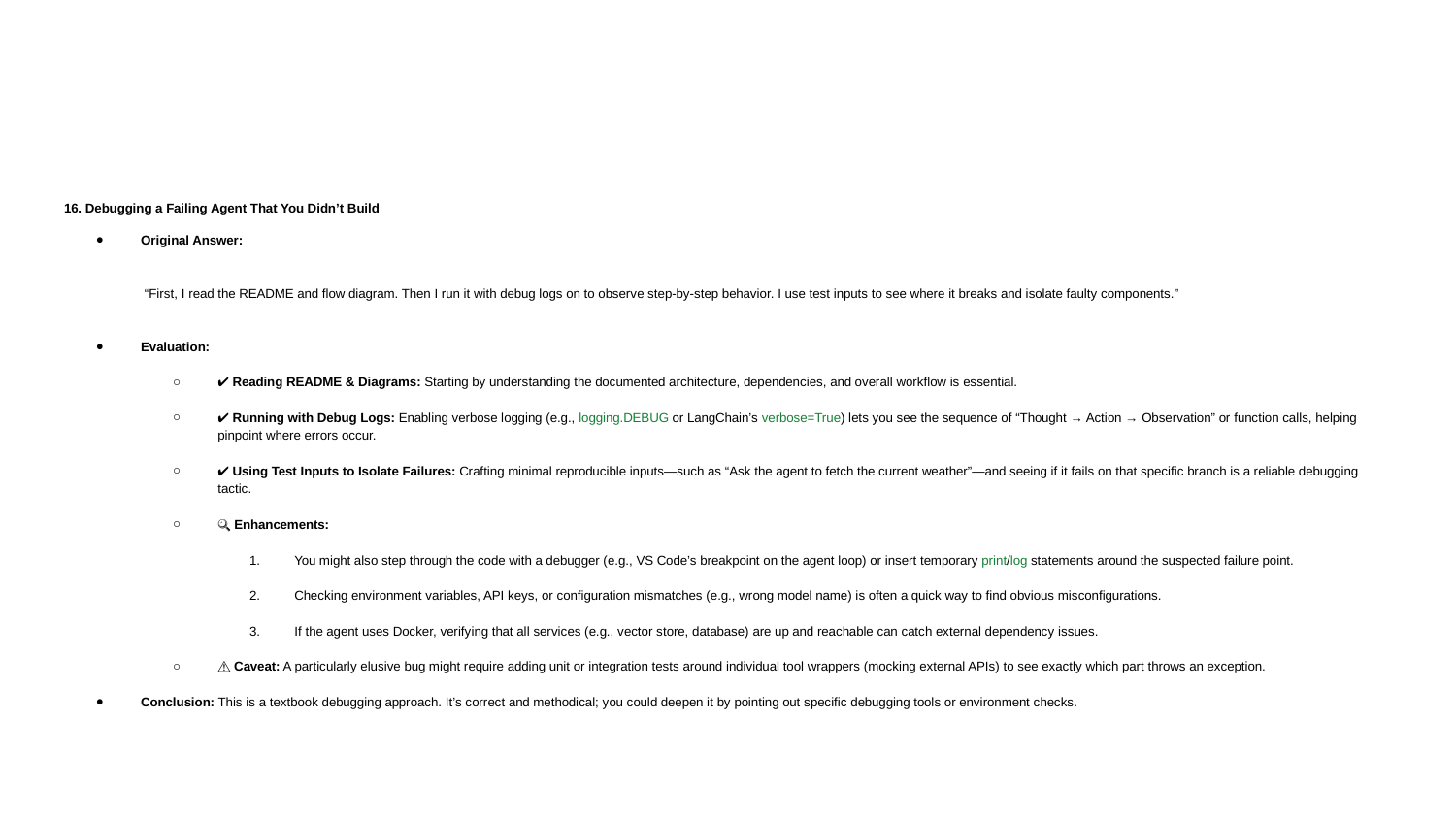

#
16. Debugging a Failing Agent That You Didn’t Build
Original Answer:
 “First, I read the README and flow diagram. Then I run it with debug logs on to observe step-by-step behavior. I use test inputs to see where it breaks and isolate faulty components.”
Evaluation:
✔️ Reading README & Diagrams: Starting by understanding the documented architecture, dependencies, and overall workflow is essential.
✔️ Running with Debug Logs: Enabling verbose logging (e.g., logging.DEBUG or LangChain’s verbose=True) lets you see the sequence of “Thought → Action → Observation” or function calls, helping pinpoint where errors occur.
✔️ Using Test Inputs to Isolate Failures: Crafting minimal reproducible inputs—such as “Ask the agent to fetch the current weather”—and seeing if it fails on that specific branch is a reliable debugging tactic.
🔍 Enhancements:
You might also step through the code with a debugger (e.g., VS Code’s breakpoint on the agent loop) or insert temporary print/log statements around the suspected failure point.
Checking environment variables, API keys, or configuration mismatches (e.g., wrong model name) is often a quick way to find obvious misconfigurations.
If the agent uses Docker, verifying that all services (e.g., vector store, database) are up and reachable can catch external dependency issues.
⚠️ Caveat: A particularly elusive bug might require adding unit or integration tests around individual tool wrappers (mocking external APIs) to see exactly which part throws an exception.
Conclusion: This is a textbook debugging approach. It’s correct and methodical; you could deepen it by pointing out specific debugging tools or environment checks.